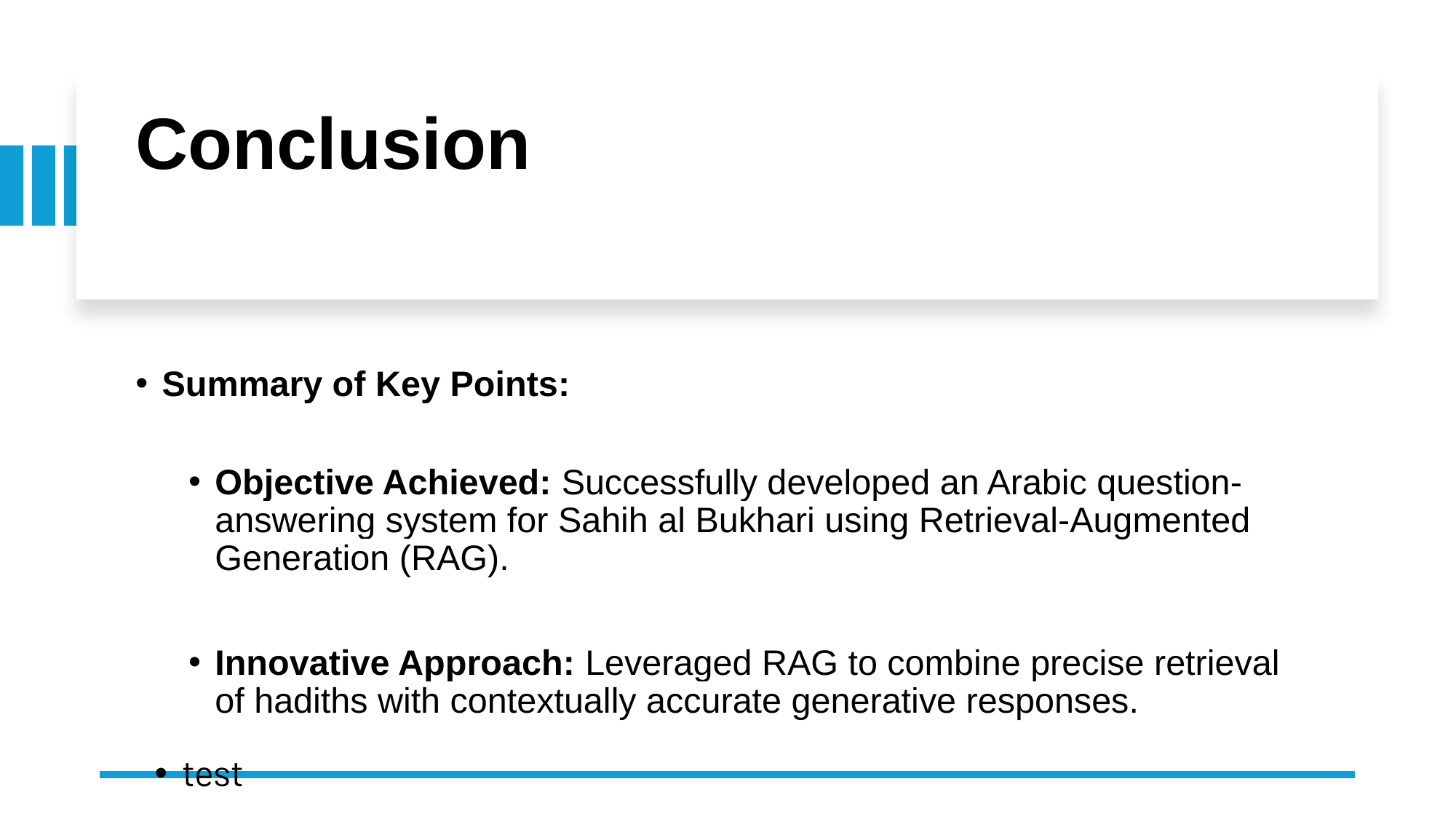

# Conclusion

Summary of Key Points:

Objective Achieved: Successfully developed an Arabic question-answering system for Sahih al Bukhari using Retrieval-Augmented Generation (RAG).

Innovative Approach: Leveraged RAG to combine precise retrieval of hadiths with contextually accurate generative responses.

test